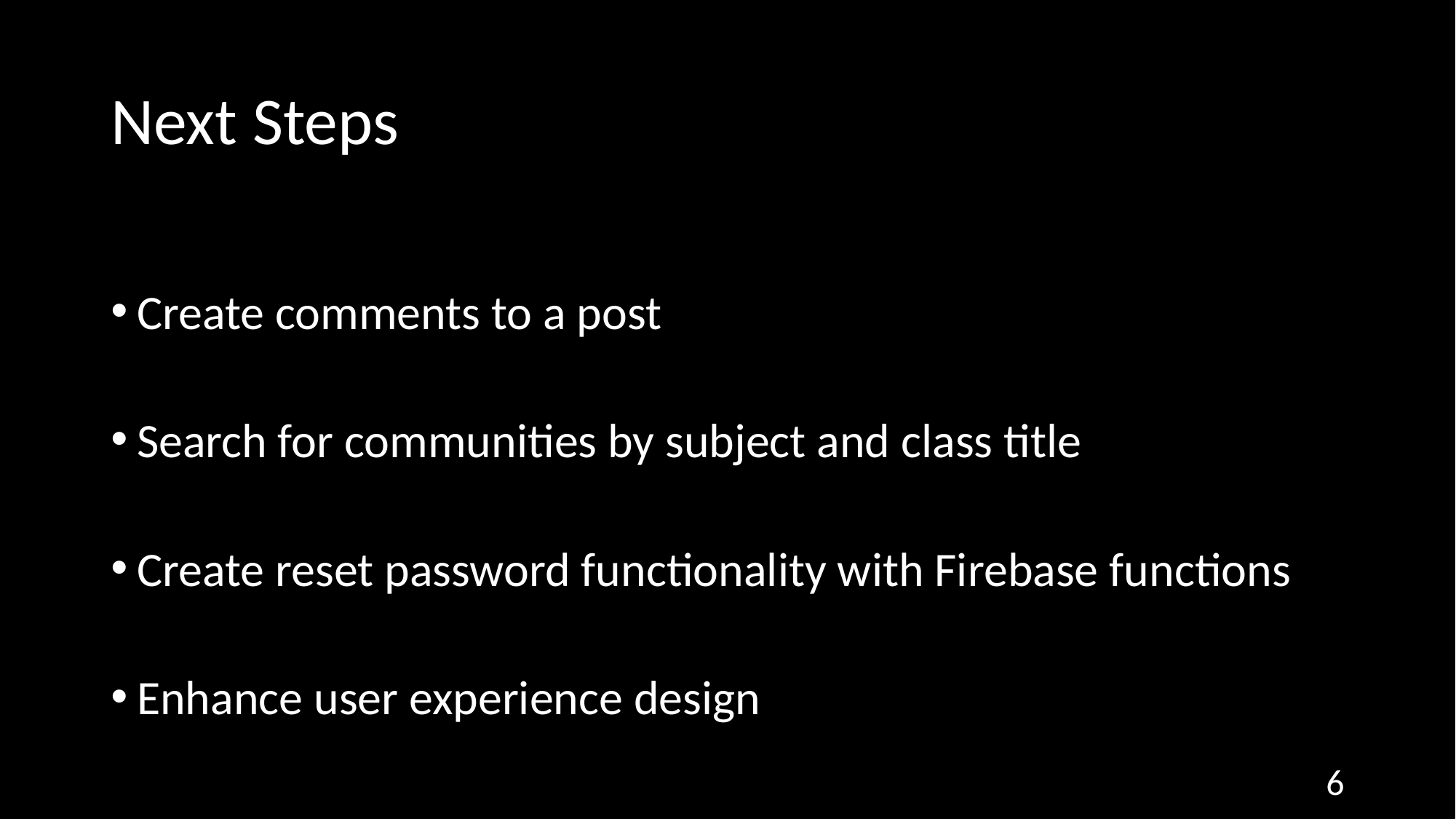

# Next Steps
Create comments to a post
Search for communities by subject and class title
Create reset password functionality with Firebase functions
Enhance user experience design

6